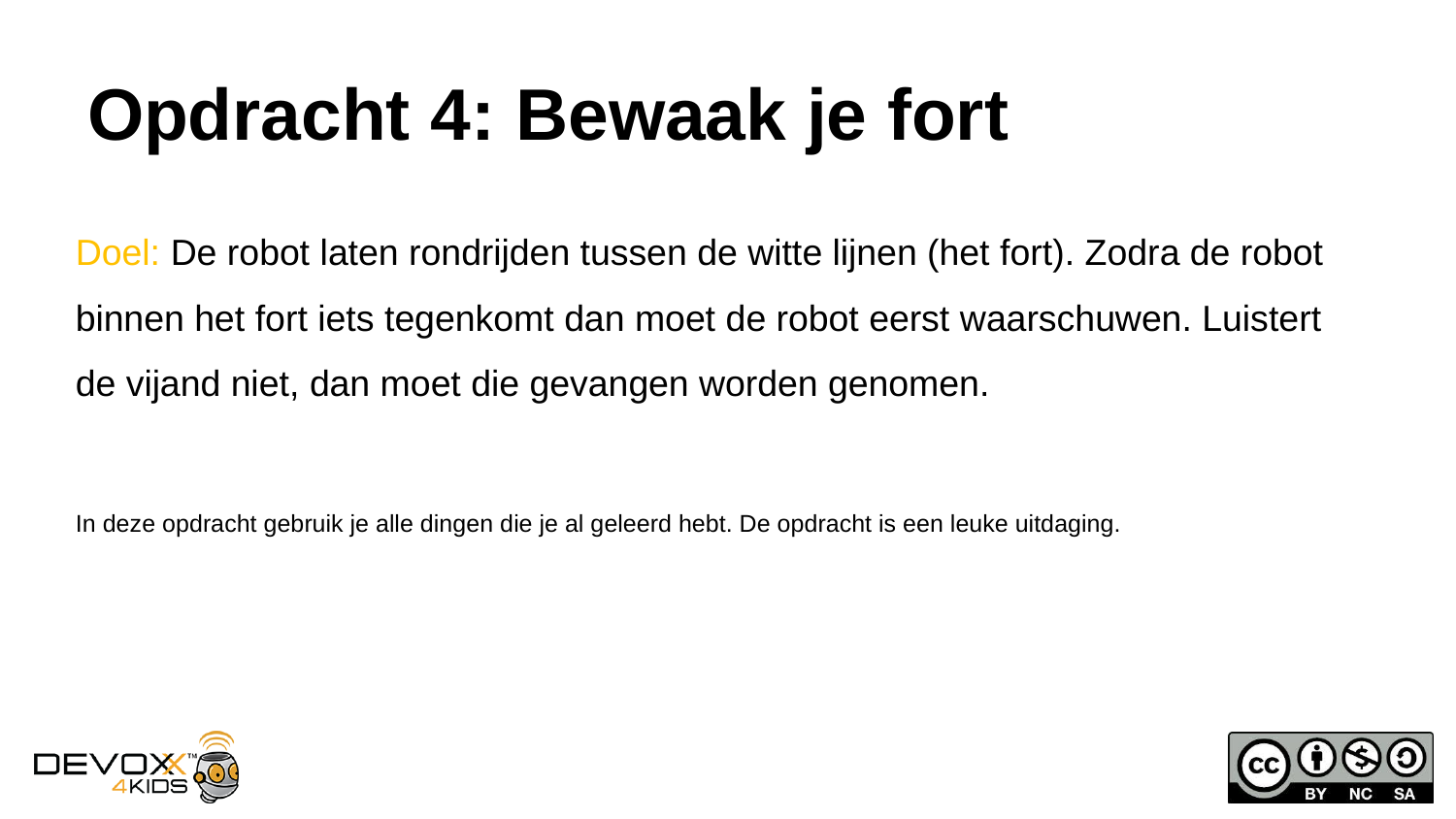

# Opdracht 4: Bewaak je fort
Doel: De robot laten rondrijden tussen de witte lijnen (het fort). Zodra de robot binnen het fort iets tegenkomt dan moet de robot eerst waarschuwen. Luistert de vijand niet, dan moet die gevangen worden genomen.

In deze opdracht gebruik je alle dingen die je al geleerd hebt. De opdracht is een leuke uitdaging.